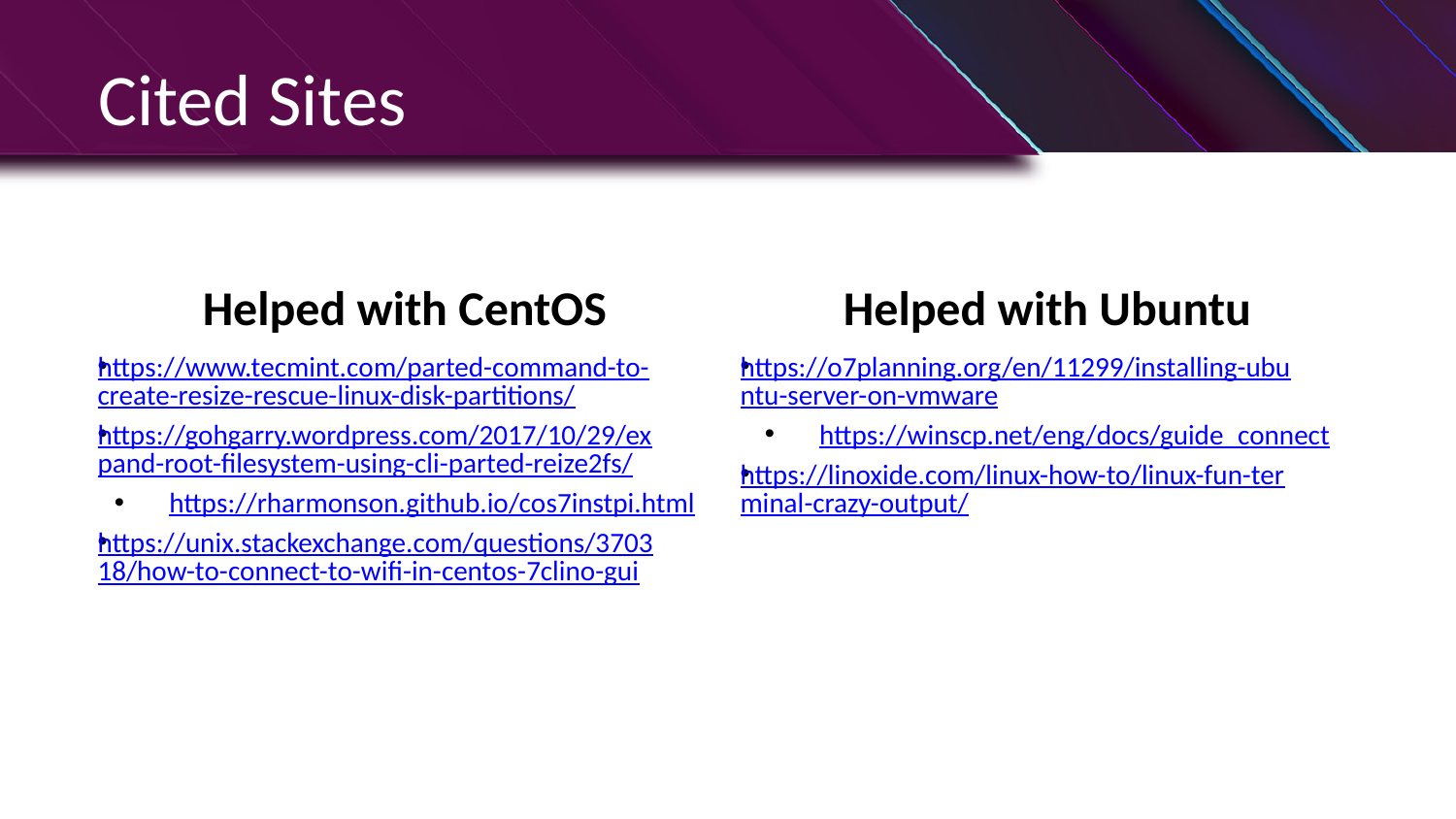

# Cited Sites
Helped with CentOS
Helped with Ubuntu
https://www.tecmint.com/parted-command-to-create-resize-rescue-linux-disk-partitions/
https://gohgarry.wordpress.com/2017/10/29/expand-root-filesystem-using-cli-parted-reize2fs/
https://rharmonson.github.io/cos7instpi.html
https://unix.stackexchange.com/questions/370318/how-to-connect-to-wifi-in-centos-7clino-gui
https://o7planning.org/en/11299/installing-ubuntu-server-on-vmware
https://winscp.net/eng/docs/guide_connect
https://linoxide.com/linux-how-to/linux-fun-terminal-crazy-output/